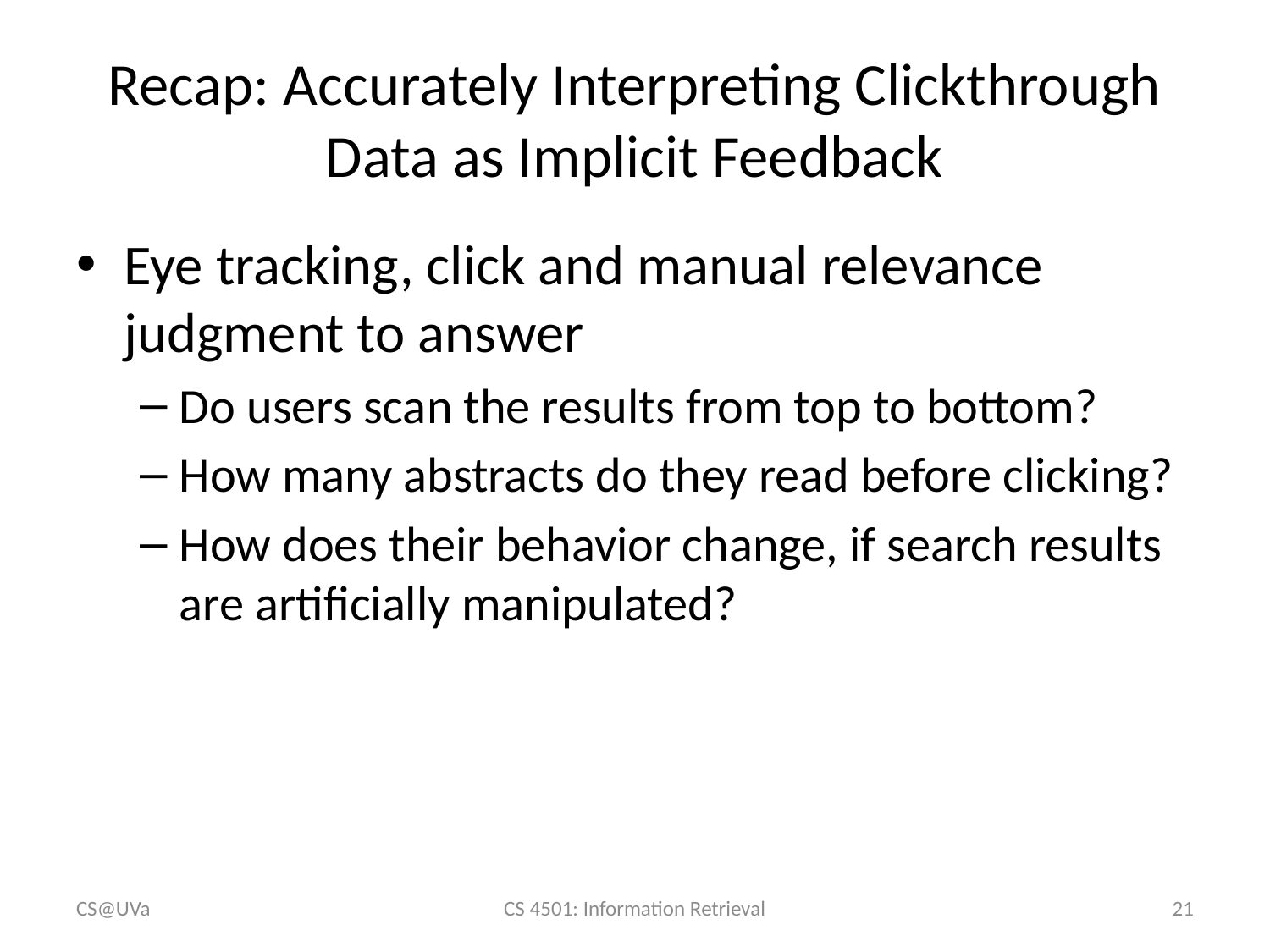

# Recap: Accurately Interpreting Clickthrough Data as Implicit Feedback
Eye tracking, click and manual relevance judgment to answer
Do users scan the results from top to bottom?
How many abstracts do they read before clicking?
How does their behavior change, if search results are artificially manipulated?

CS@UVa
CS 4501: Information Retrieval
21